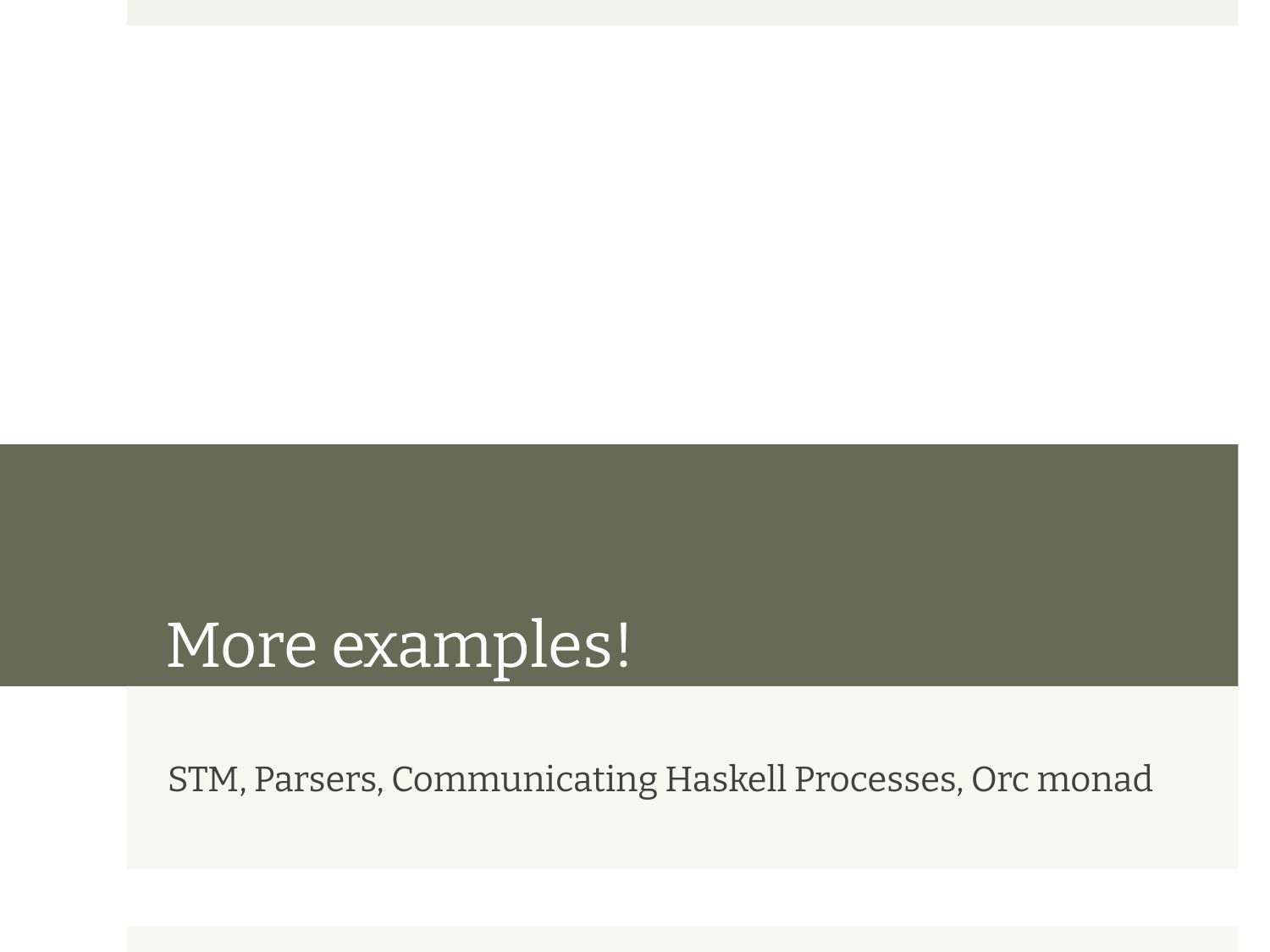

# More examples!
STM, Parsers, Communicating Haskell Processes, Orc monad